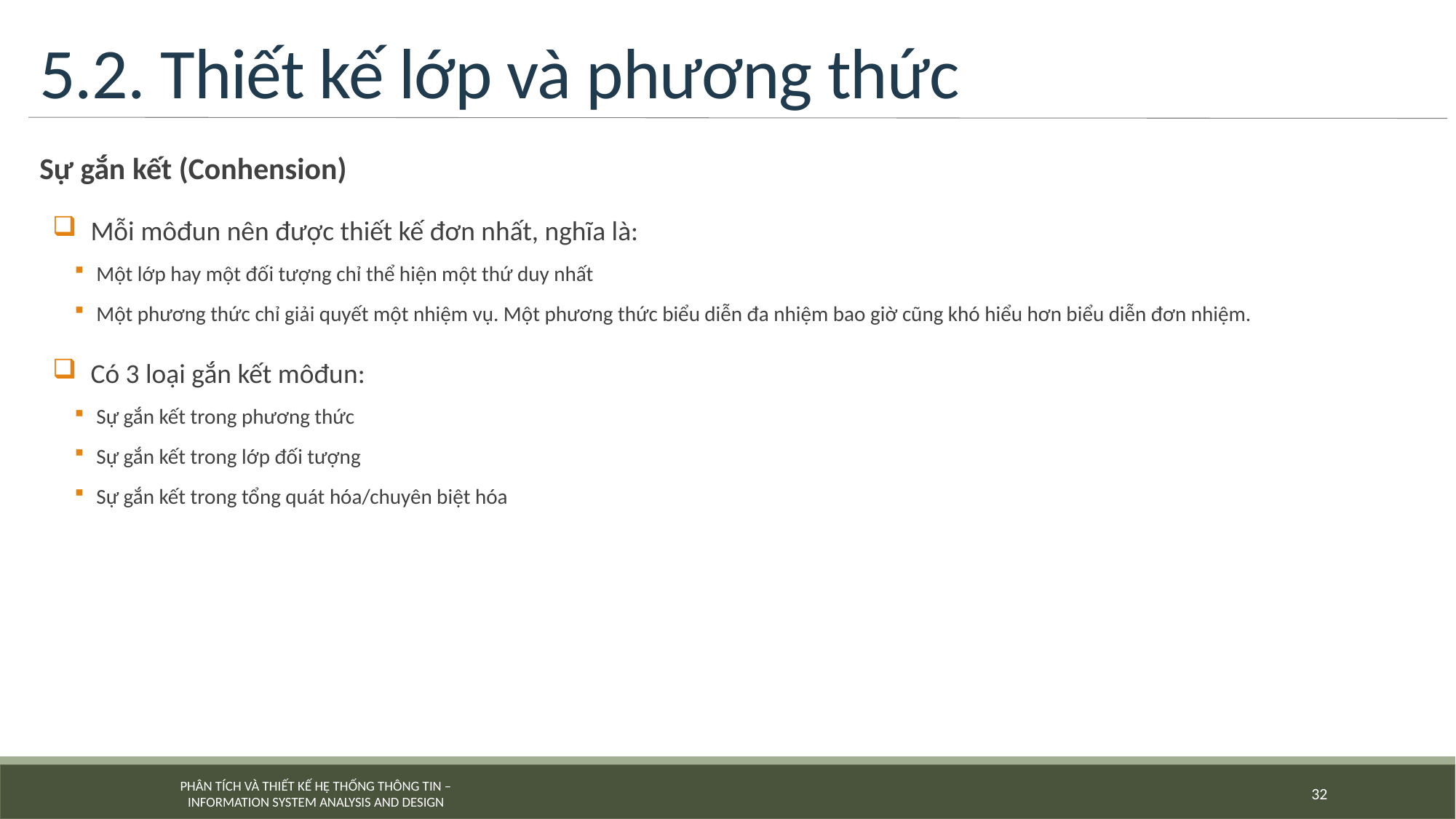

# 5.2. Thiết kế lớp và phương thức
Sự gắn kết (Conhension)
Mỗi môđun nên được thiết kế đơn nhất, nghĩa là:
Một lớp hay một đối tượng chỉ thể hiện một thứ duy nhất
Một phương thức chỉ giải quyết một nhiệm vụ. Một phương thức biểu diễn đa nhiệm bao giờ cũng khó hiểu hơn biểu diễn đơn nhiệm.
Có 3 loại gắn kết môđun:
Sự gắn kết trong phương thức
Sự gắn kết trong lớp đối tượng
Sự gắn kết trong tổng quát hóa/chuyên biệt hóa

32